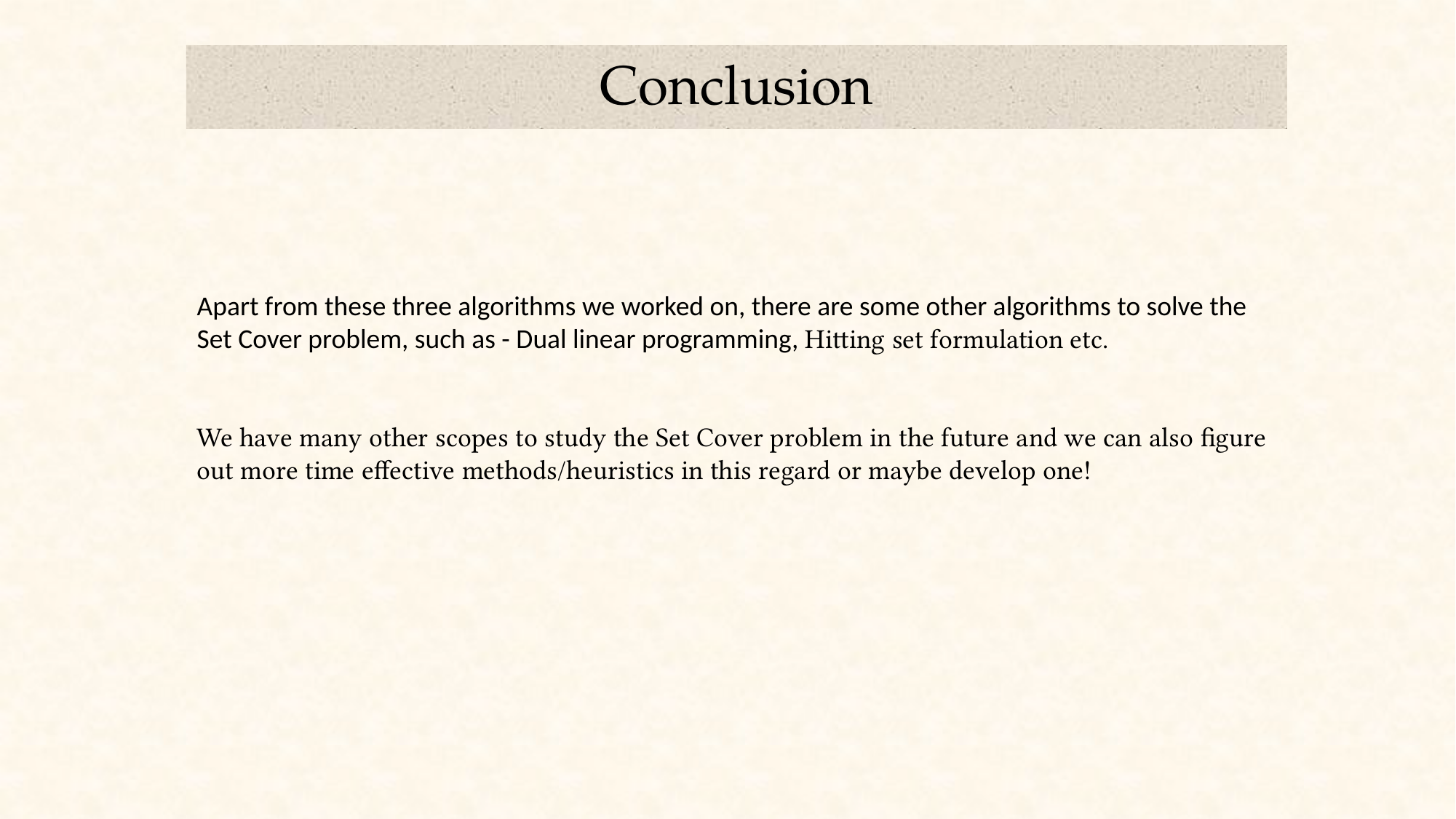

Conclusion
Apart from these three algorithms we worked on, there are some other algorithms to solve the Set Cover problem, such as - Dual linear programming, Hitting set formulation etc.

We have many other scopes to study the Set Cover problem in the future and we can also figure out more time effective methods/heuristics in this regard or maybe develop one!